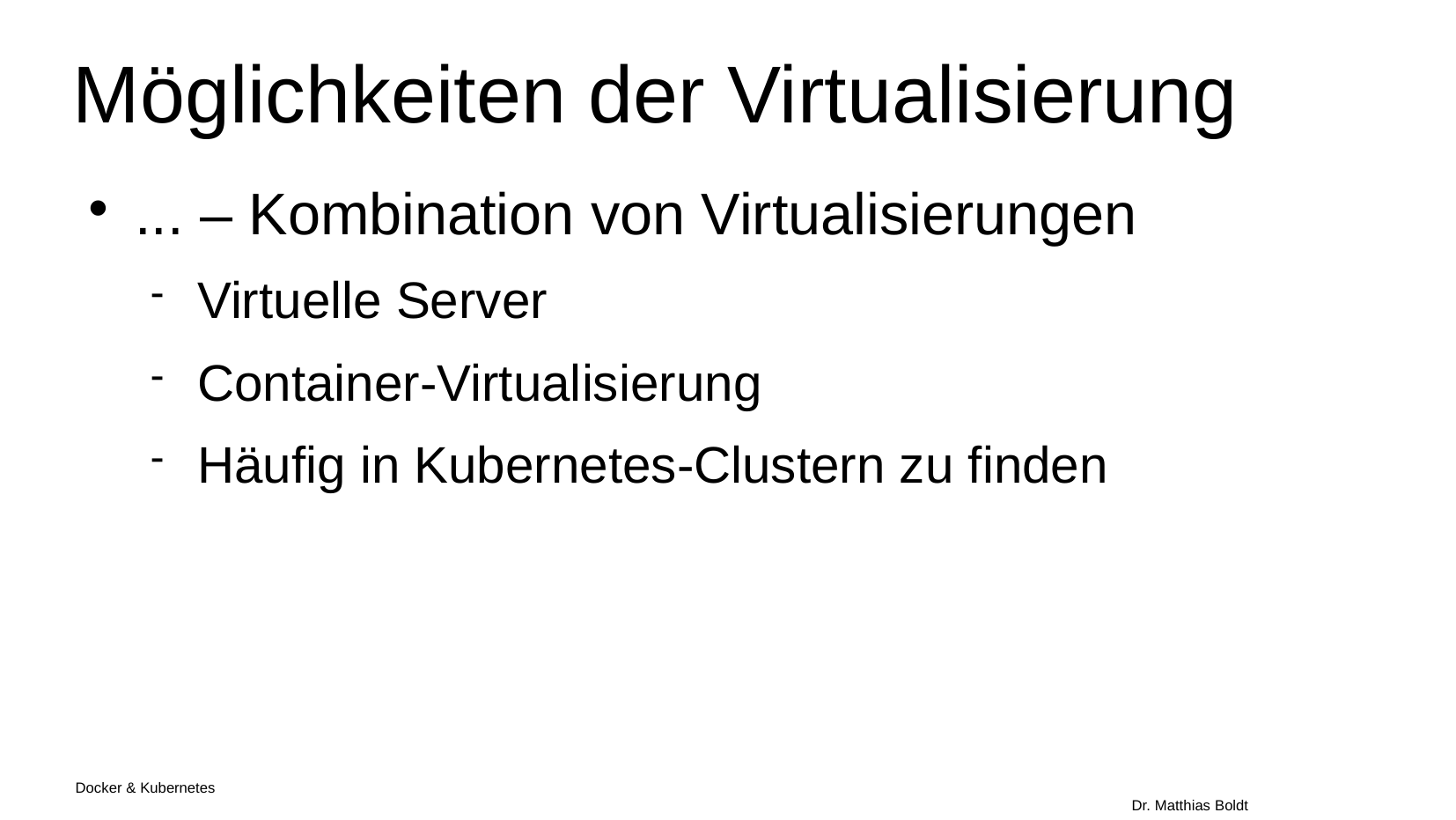

Möglichkeiten der Virtualisierung
... – Kombination von Virtualisierungen
Virtuelle Server
Container-Virtualisierung
Häufig in Kubernetes-Clustern zu finden

Docker & Kubernetes																Dr. Matthias Boldt